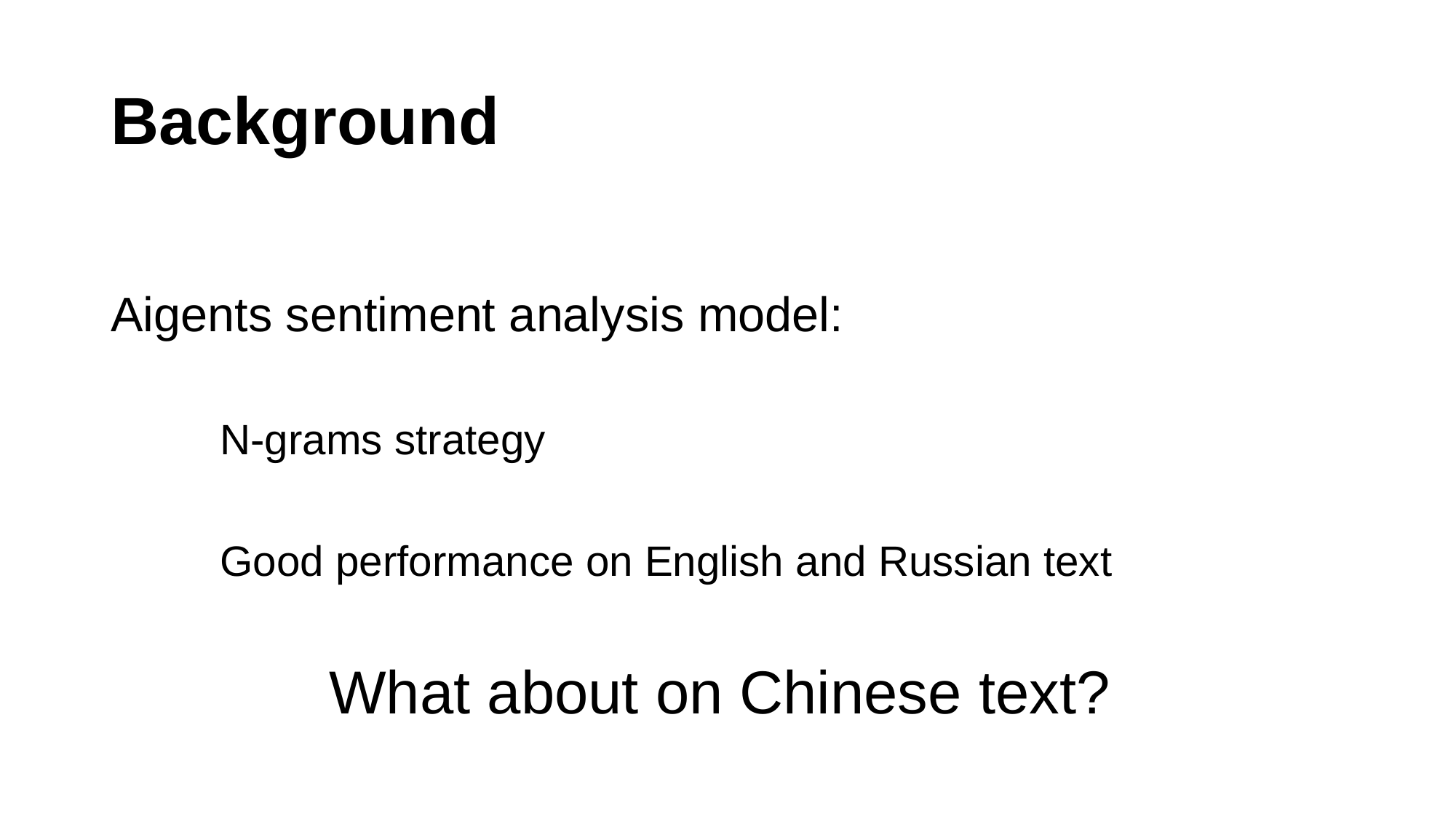

# Background

Aigents sentiment analysis model:

	N-grams strategy

	Good performance on English and Russian text

		What about on Chinese text?